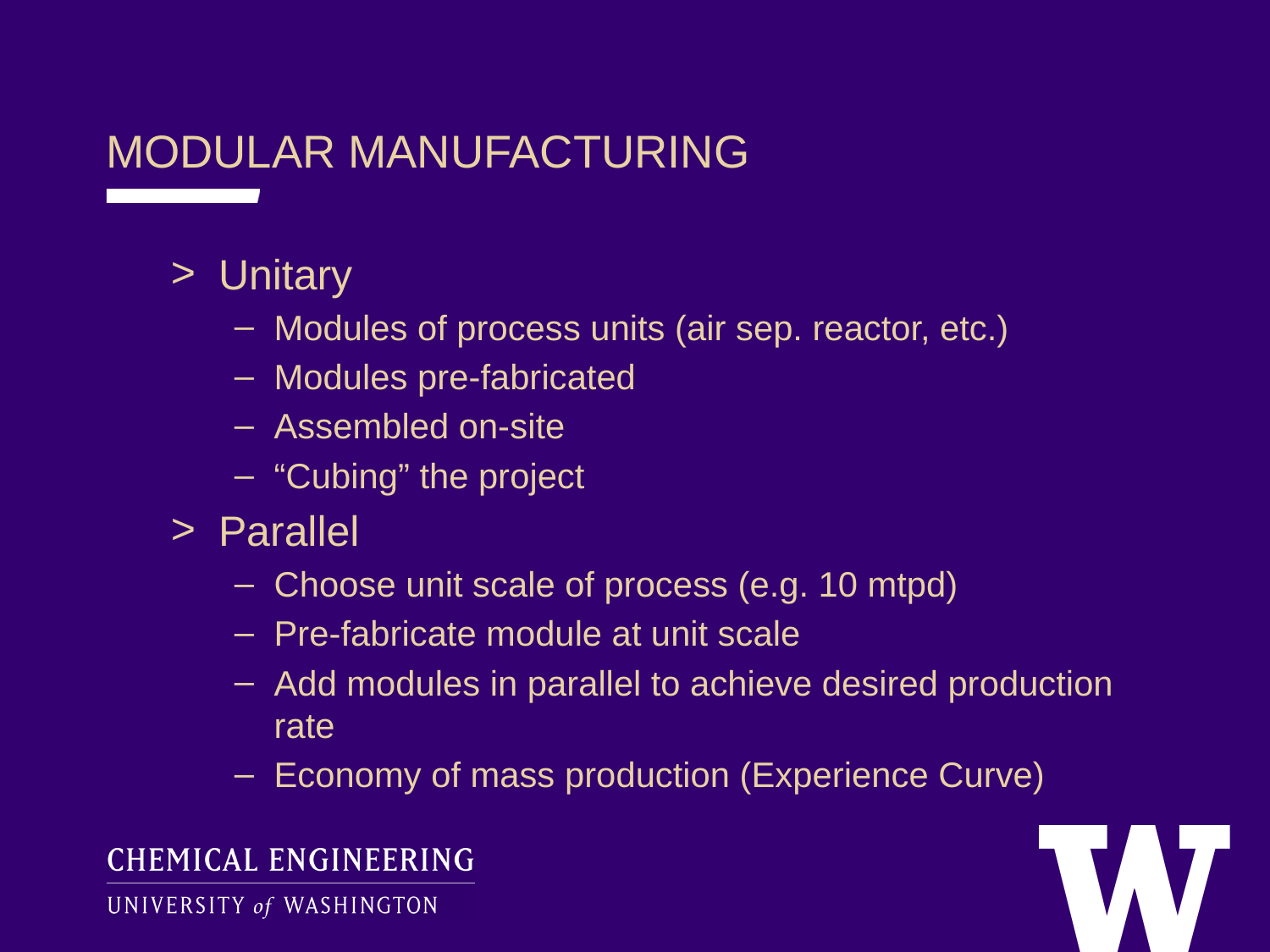

MODULAR MANUFACTURING
Unitary
Modules of process units (air sep. reactor, etc.)
Modules pre-fabricated
Assembled on-site
“Cubing” the project
Parallel
Choose unit scale of process (e.g. 10 mtpd)
Pre-fabricate module at unit scale
Add modules in parallel to achieve desired production rate
Economy of mass production (Experience Curve)